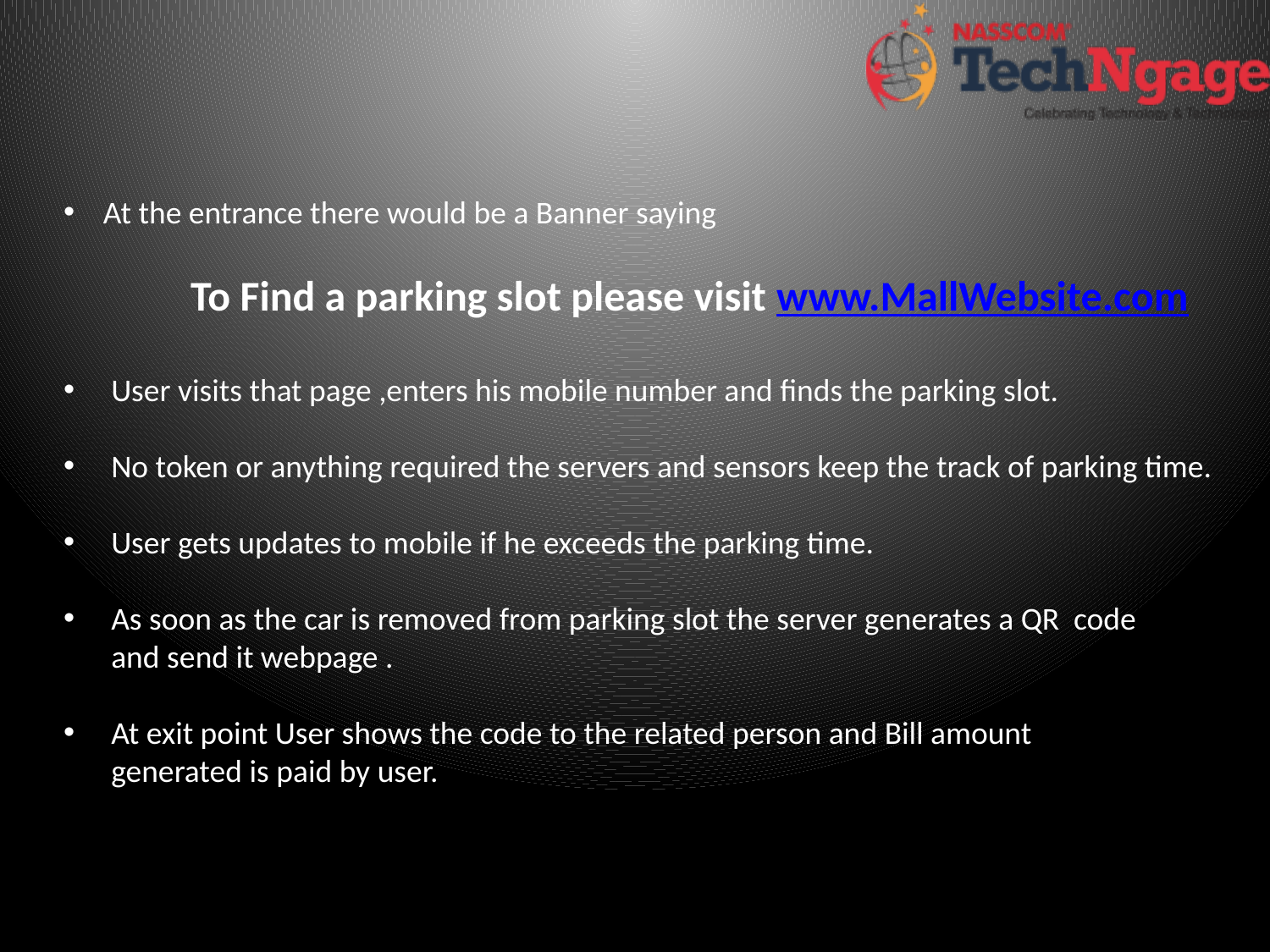

At the entrance there would be a Banner saying

	To Find a parking slot please visit www.MallWebsite.com
User visits that page ,enters his mobile number and finds the parking slot.
No token or anything required the servers and sensors keep the track of parking time.
User gets updates to mobile if he exceeds the parking time.
As soon as the car is removed from parking slot the server generates a QR  code
and send it webpage .
At exit point User shows the code to the related person and Bill amount
generated is paid by user.